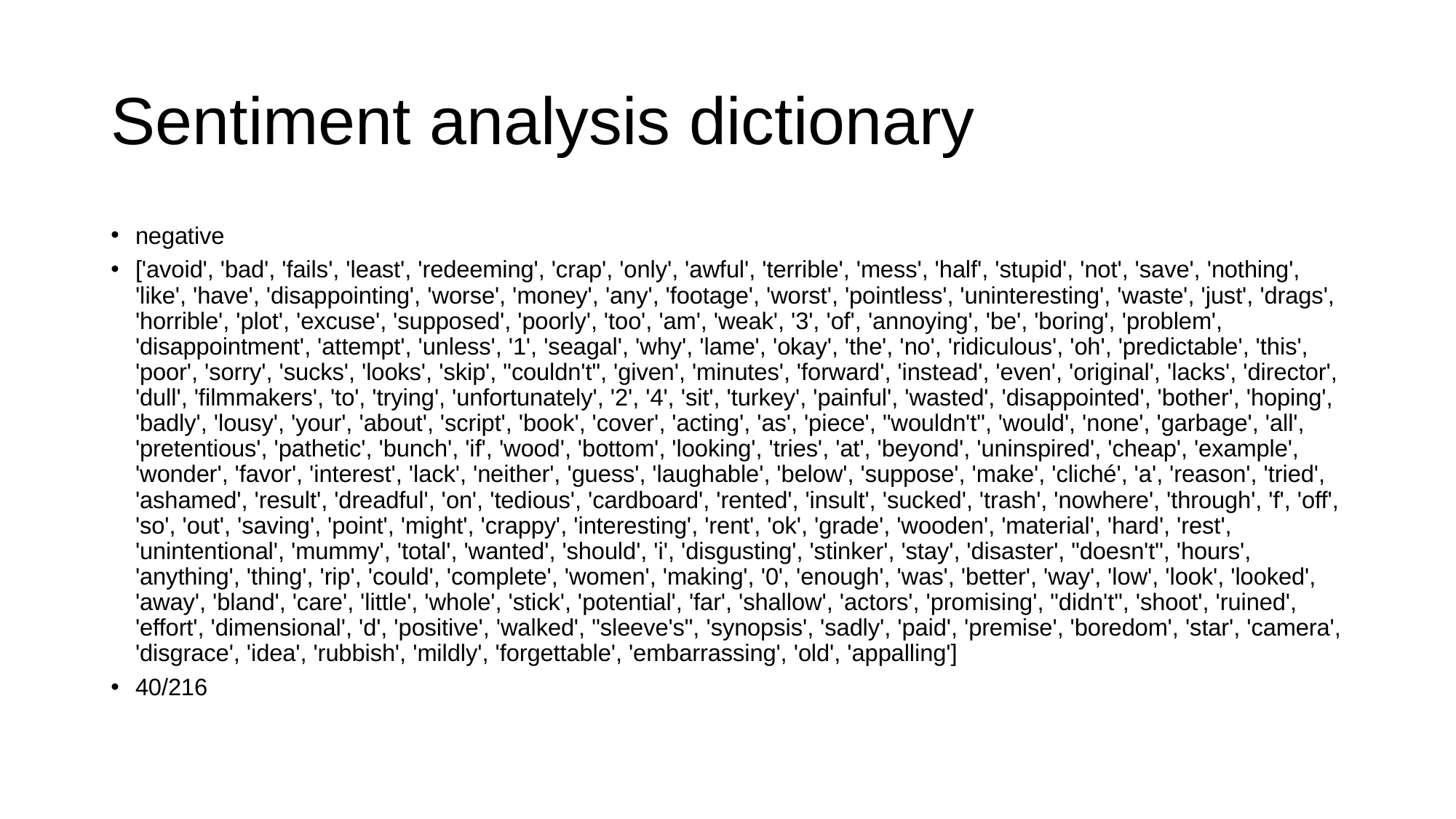

# Sentiment analysis dictionary
negative
['avoid', 'bad', 'fails', 'least', 'redeeming', 'crap', 'only', 'awful', 'terrible', 'mess', 'half', 'stupid', 'not', 'save', 'nothing', 'like', 'have', 'disappointing', 'worse', 'money', 'any', 'footage', 'worst', 'pointless', 'uninteresting', 'waste', 'just', 'drags', 'horrible', 'plot', 'excuse', 'supposed', 'poorly', 'too', 'am', 'weak', '3', 'of', 'annoying', 'be', 'boring', 'problem', 'disappointment', 'attempt', 'unless', '1', 'seagal', 'why', 'lame', 'okay', 'the', 'no', 'ridiculous', 'oh', 'predictable', 'this', 'poor', 'sorry', 'sucks', 'looks', 'skip', "couldn't", 'given', 'minutes', 'forward', 'instead', 'even', 'original', 'lacks', 'director', 'dull', 'filmmakers', 'to', 'trying', 'unfortunately', '2', '4', 'sit', 'turkey', 'painful', 'wasted', 'disappointed', 'bother', 'hoping', 'badly', 'lousy', 'your', 'about', 'script', 'book', 'cover', 'acting', 'as', 'piece', "wouldn't", 'would', 'none', 'garbage', 'all', 'pretentious', 'pathetic', 'bunch', 'if', 'wood', 'bottom', 'looking', 'tries', 'at', 'beyond', 'uninspired', 'cheap', 'example', 'wonder', 'favor', 'interest', 'lack', 'neither', 'guess', 'laughable', 'below', 'suppose', 'make', 'cliché', 'a', 'reason', 'tried', 'ashamed', 'result', 'dreadful', 'on', 'tedious', 'cardboard', 'rented', 'insult', 'sucked', 'trash', 'nowhere', 'through', 'f', 'off', 'so', 'out', 'saving', 'point', 'might', 'crappy', 'interesting', 'rent', 'ok', 'grade', 'wooden', 'material', 'hard', 'rest', 'unintentional', 'mummy', 'total', 'wanted', 'should', 'i', 'disgusting', 'stinker', 'stay', 'disaster', "doesn't", 'hours', 'anything', 'thing', 'rip', 'could', 'complete', 'women', 'making', '0', 'enough', 'was', 'better', 'way', 'low', 'look', 'looked', 'away', 'bland', 'care', 'little', 'whole', 'stick', 'potential', 'far', 'shallow', 'actors', 'promising', "didn't", 'shoot', 'ruined', 'effort', 'dimensional', 'd', 'positive', 'walked', "sleeve's", 'synopsis', 'sadly', 'paid', 'premise', 'boredom', 'star', 'camera', 'disgrace', 'idea', 'rubbish', 'mildly', 'forgettable', 'embarrassing', 'old', 'appalling']
40/216